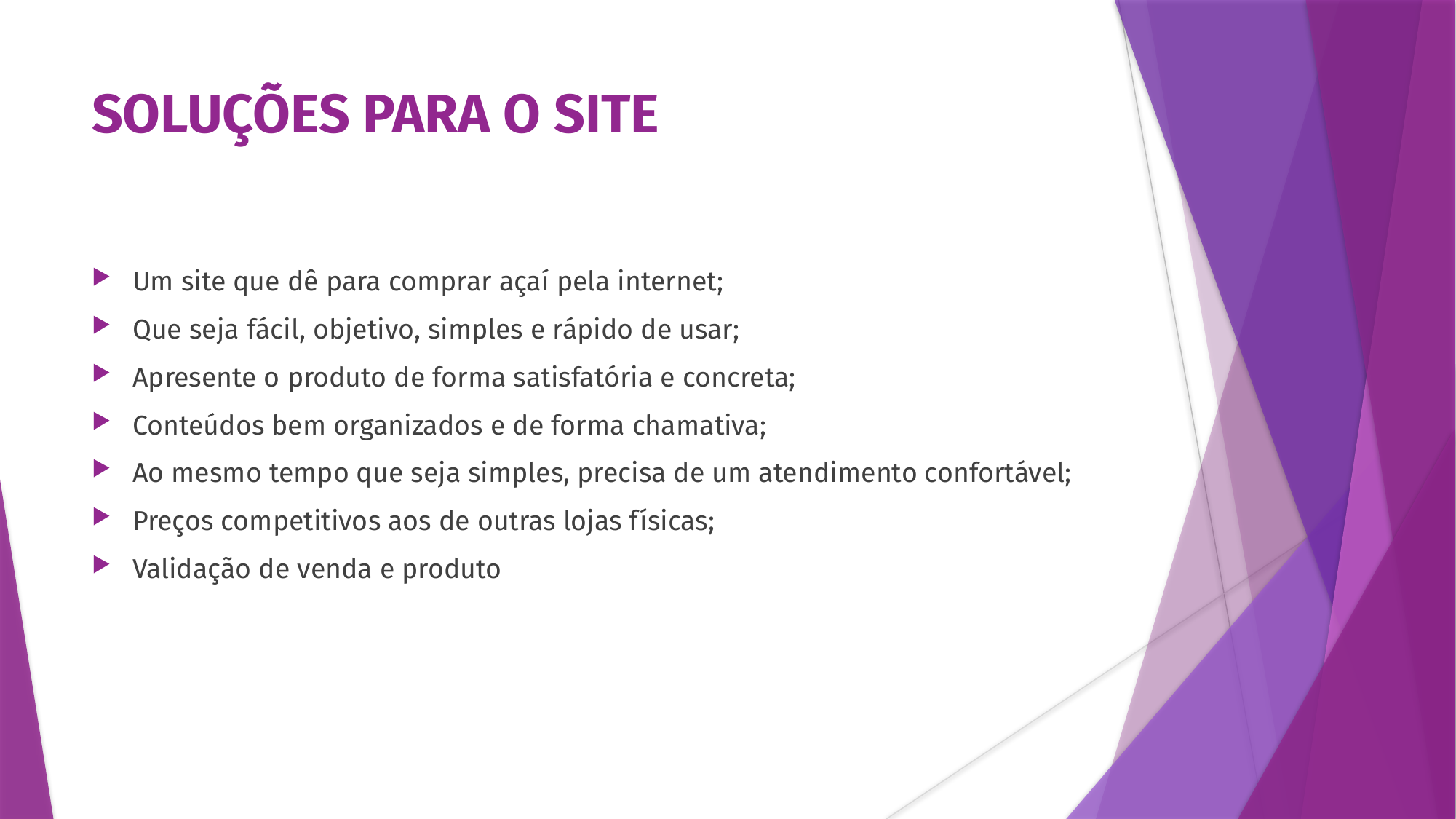

# SOLUÇÕES PARA O SITE
Um site que dê para comprar açaí pela internet;
Que seja fácil, objetivo, simples e rápido de usar;
Apresente o produto de forma satisfatória e concreta;
Conteúdos bem organizados e de forma chamativa;
Ao mesmo tempo que seja simples, precisa de um atendimento confortável;
Preços competitivos aos de outras lojas físicas;
Validação de venda e produto